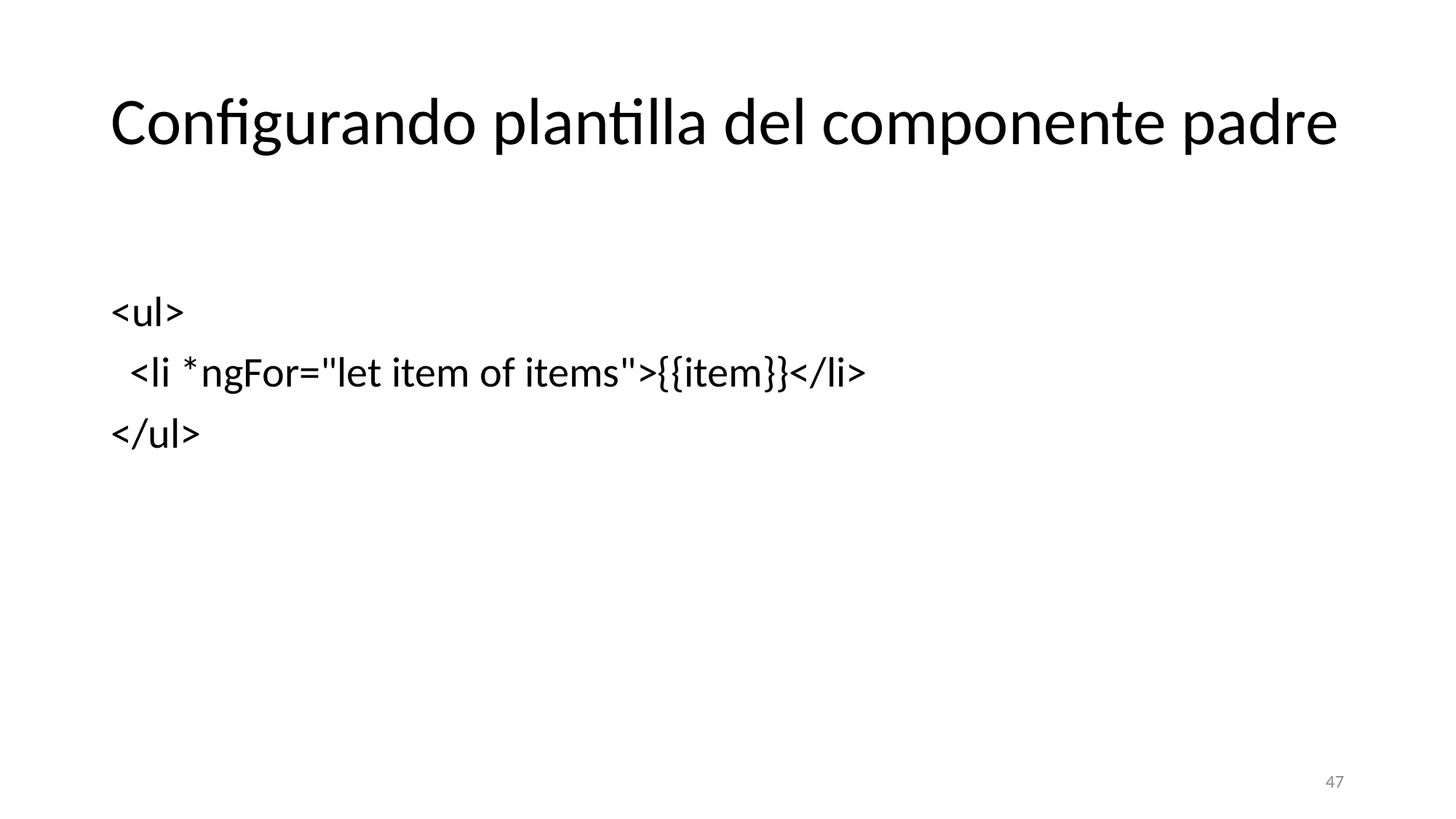

# Configurando plantilla del componente padre

<ul>
  <li *ngFor="let item of items">{{item}}</li>
</ul>
47